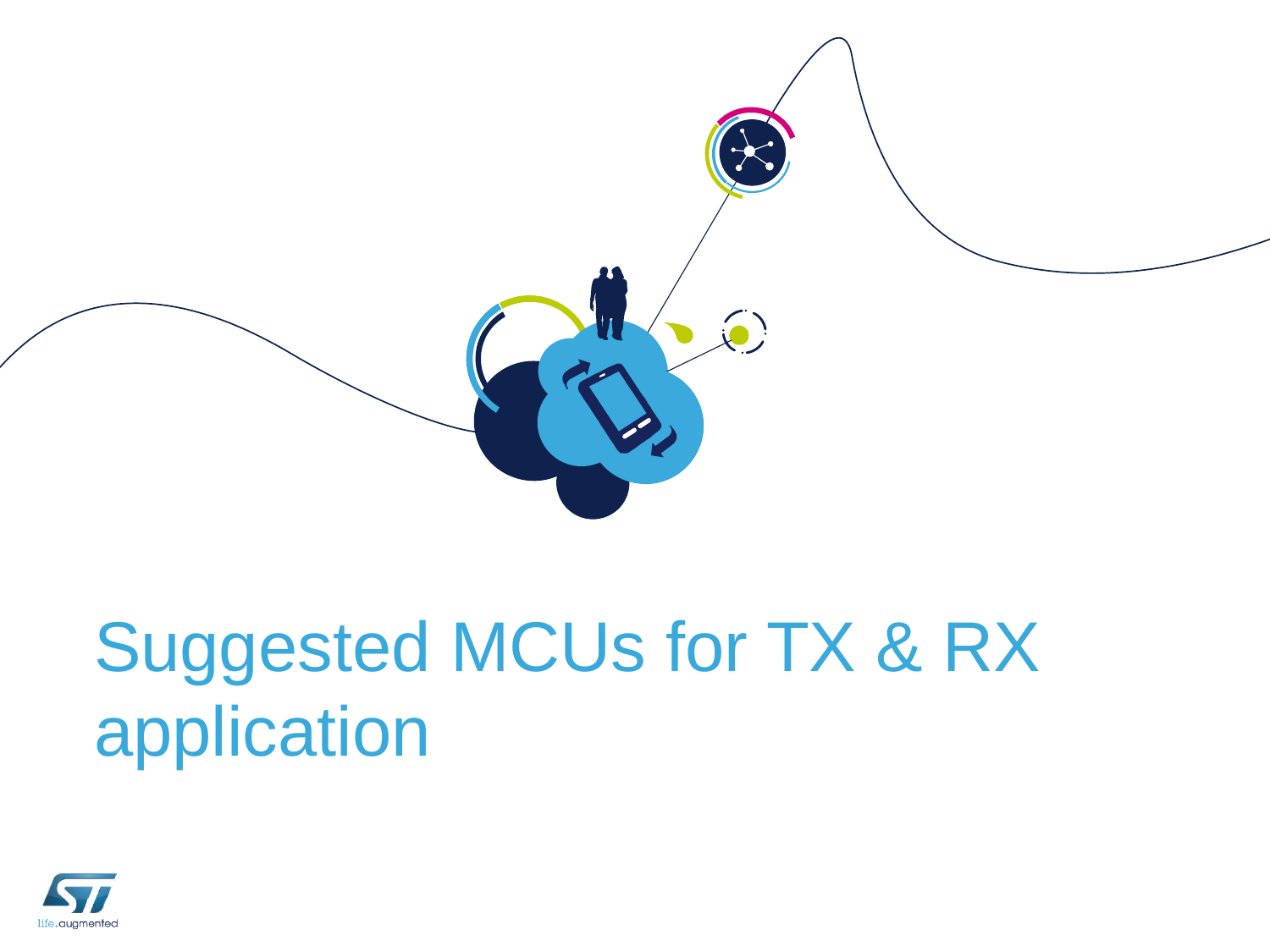

# Suggested MCUs for TX & RX application